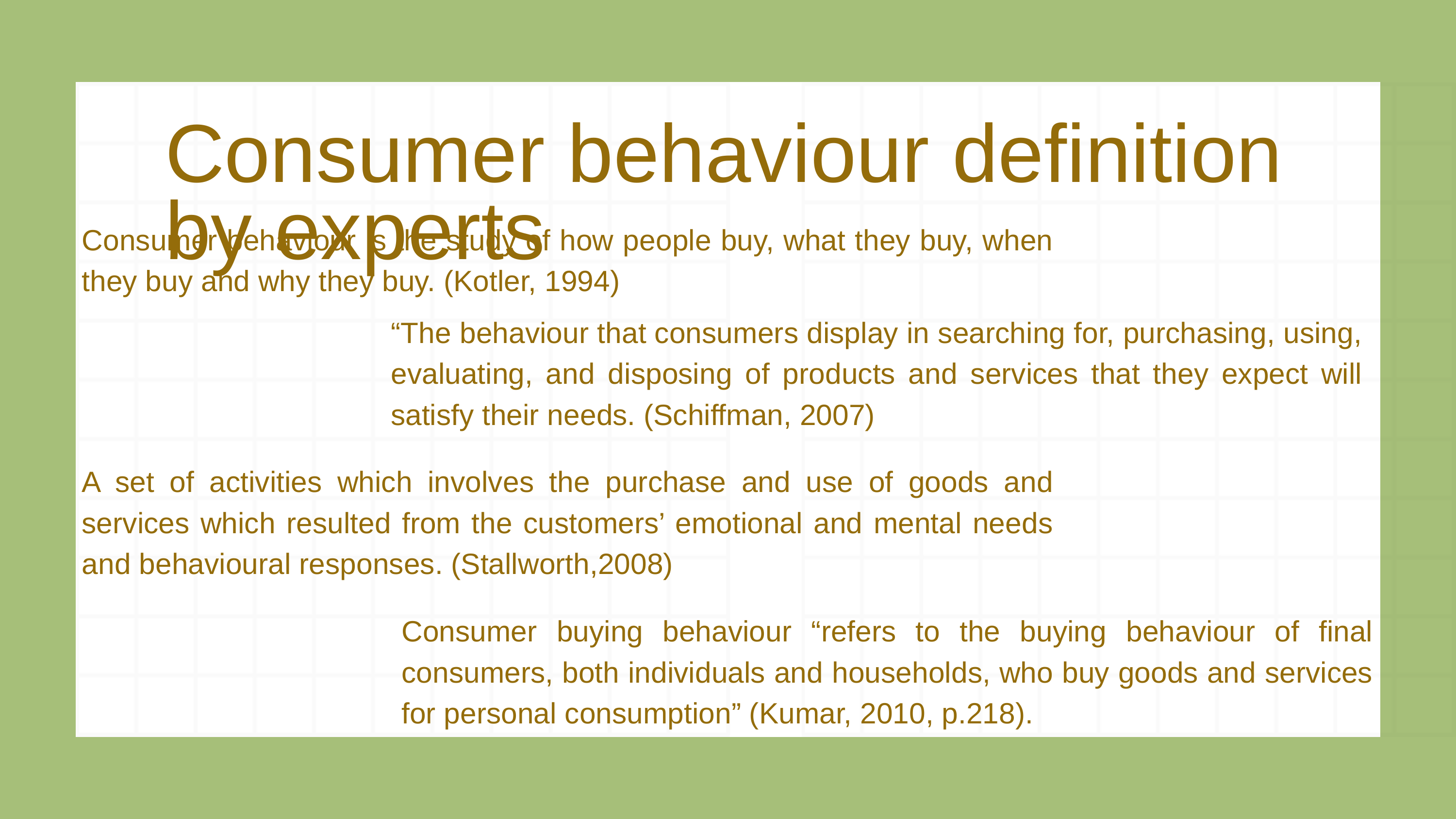

Consumer behaviour definition by experts
Consumer behaviour is the study of how people buy, what they buy, when they buy and why they buy. (Kotler, 1994)
“The behaviour that consumers display in searching for, purchasing, using, evaluating, and disposing of products and services that they expect will satisfy their needs. (Schiffman, 2007)
A set of activities which involves the purchase and use of goods and services which resulted from the customers’ emotional and mental needs and behavioural responses. (Stallworth,2008)
Consumer buying behaviour “refers to the buying behaviour of final consumers, both individuals and households, who buy goods and services for personal consumption” (Kumar, 2010, p.218).